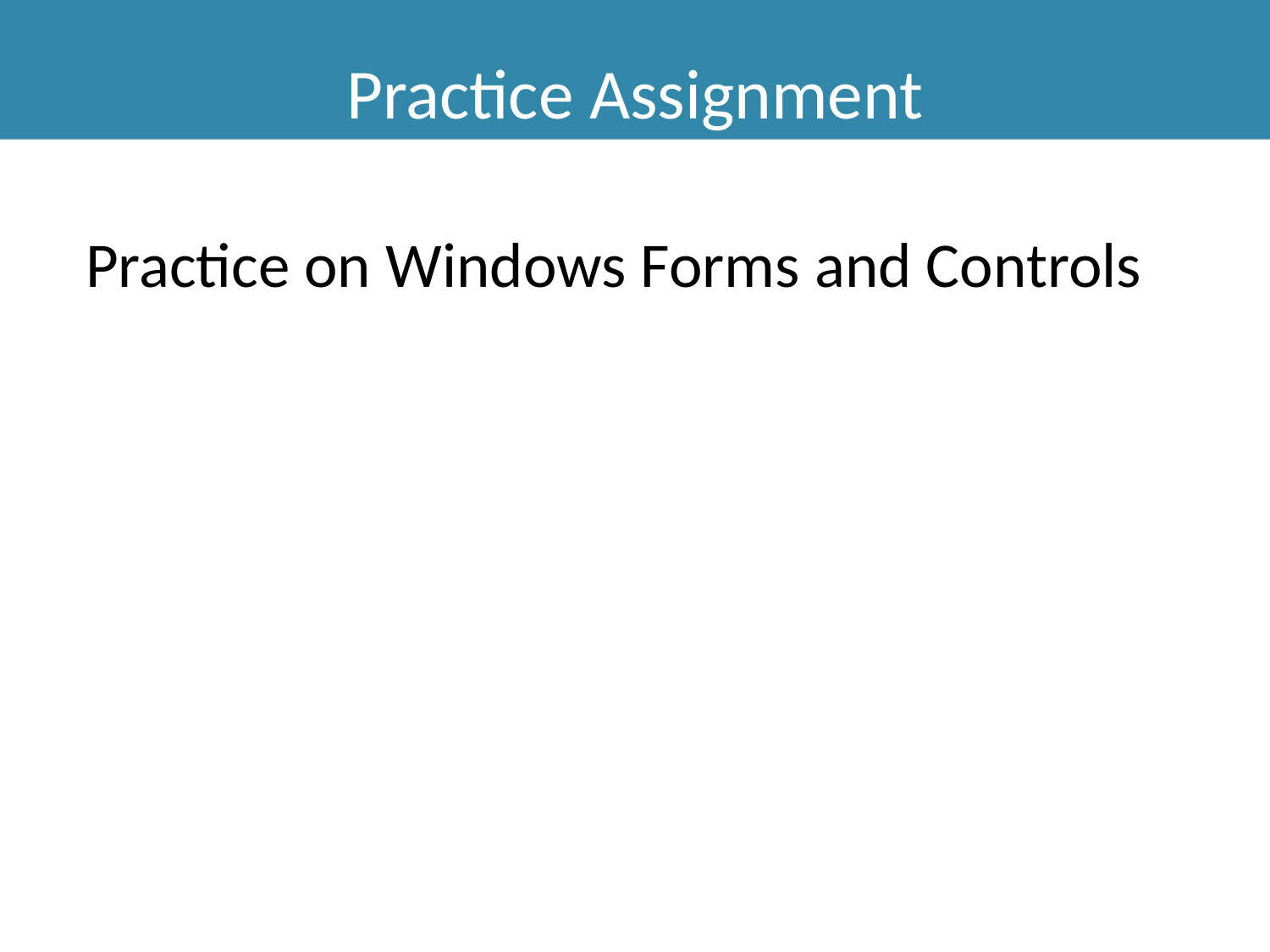

Practice Assignment

Practice on Windows Forms and Controls